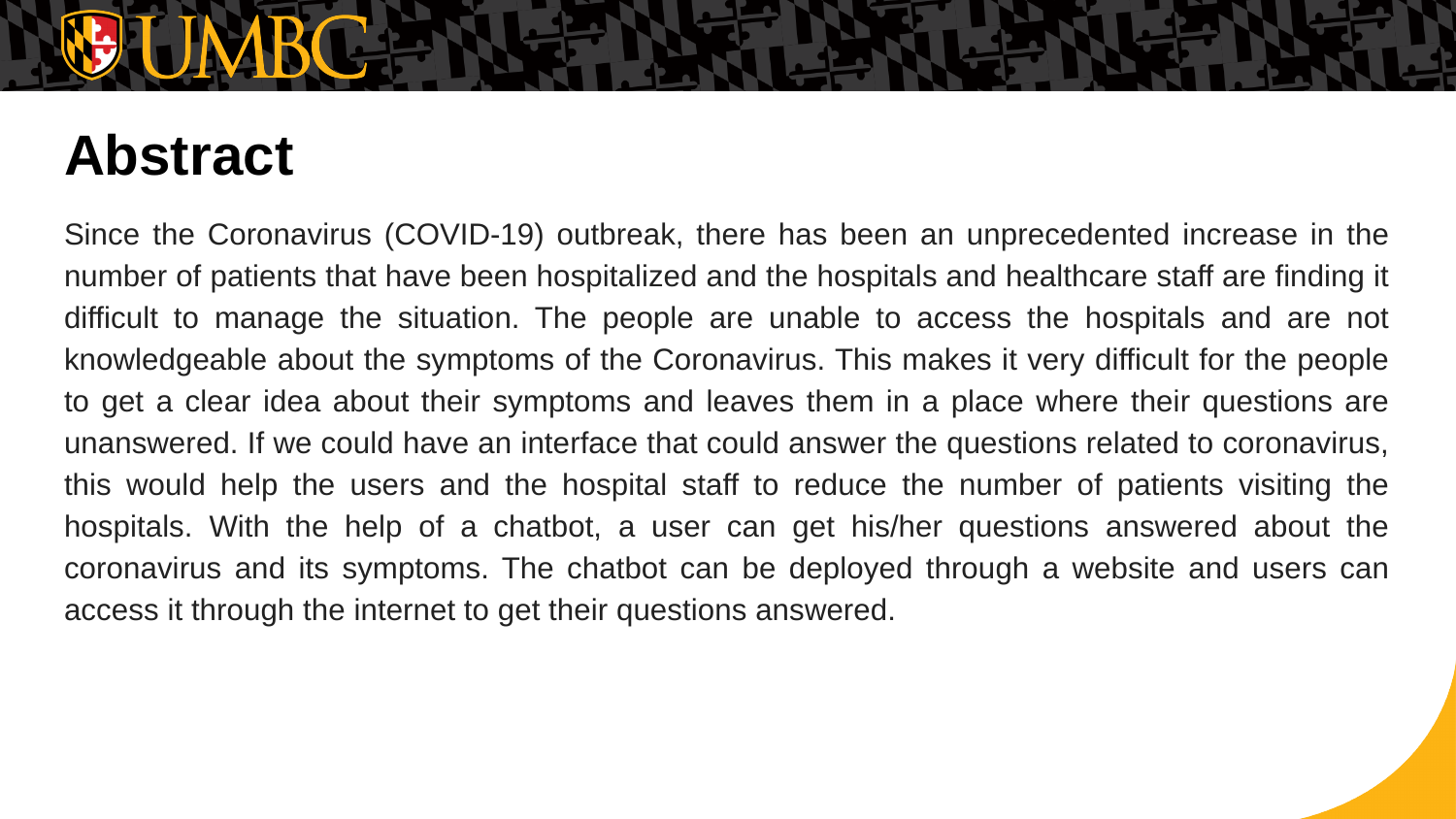

# Abstract
Since the Coronavirus (COVID-19) outbreak, there has been an unprecedented increase in the number of patients that have been hospitalized and the hospitals and healthcare staff are finding it difficult to manage the situation. The people are unable to access the hospitals and are not knowledgeable about the symptoms of the Coronavirus. This makes it very difficult for the people to get a clear idea about their symptoms and leaves them in a place where their questions are unanswered. If we could have an interface that could answer the questions related to coronavirus, this would help the users and the hospital staff to reduce the number of patients visiting the hospitals. With the help of a chatbot, a user can get his/her questions answered about the coronavirus and its symptoms. The chatbot can be deployed through a website and users can access it through the internet to get their questions answered.